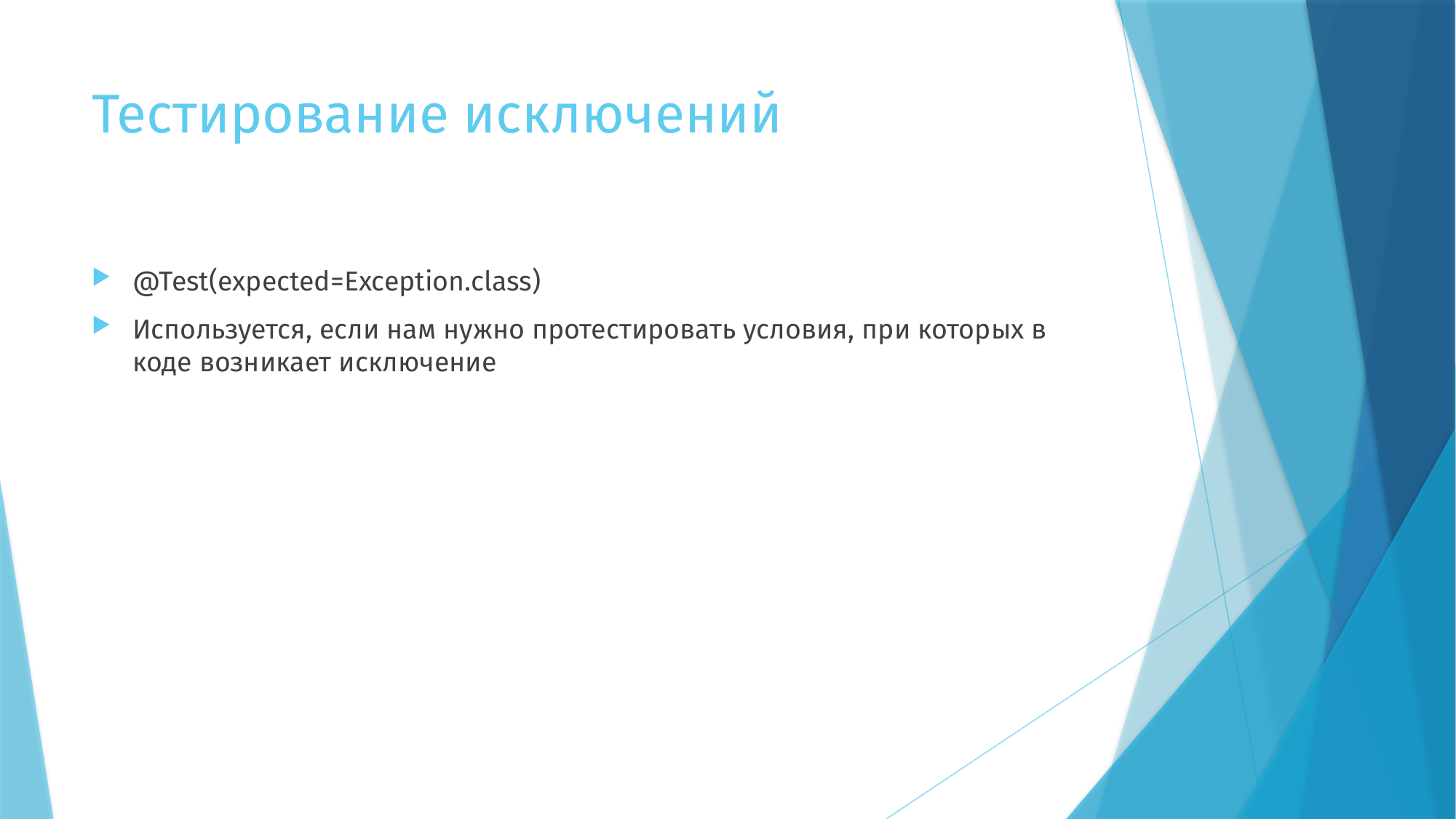

# Тестирование исключений
@Test(expected=Exception.class)
Используется, если нам нужно протестировать условия, при которых в коде возникает исключение